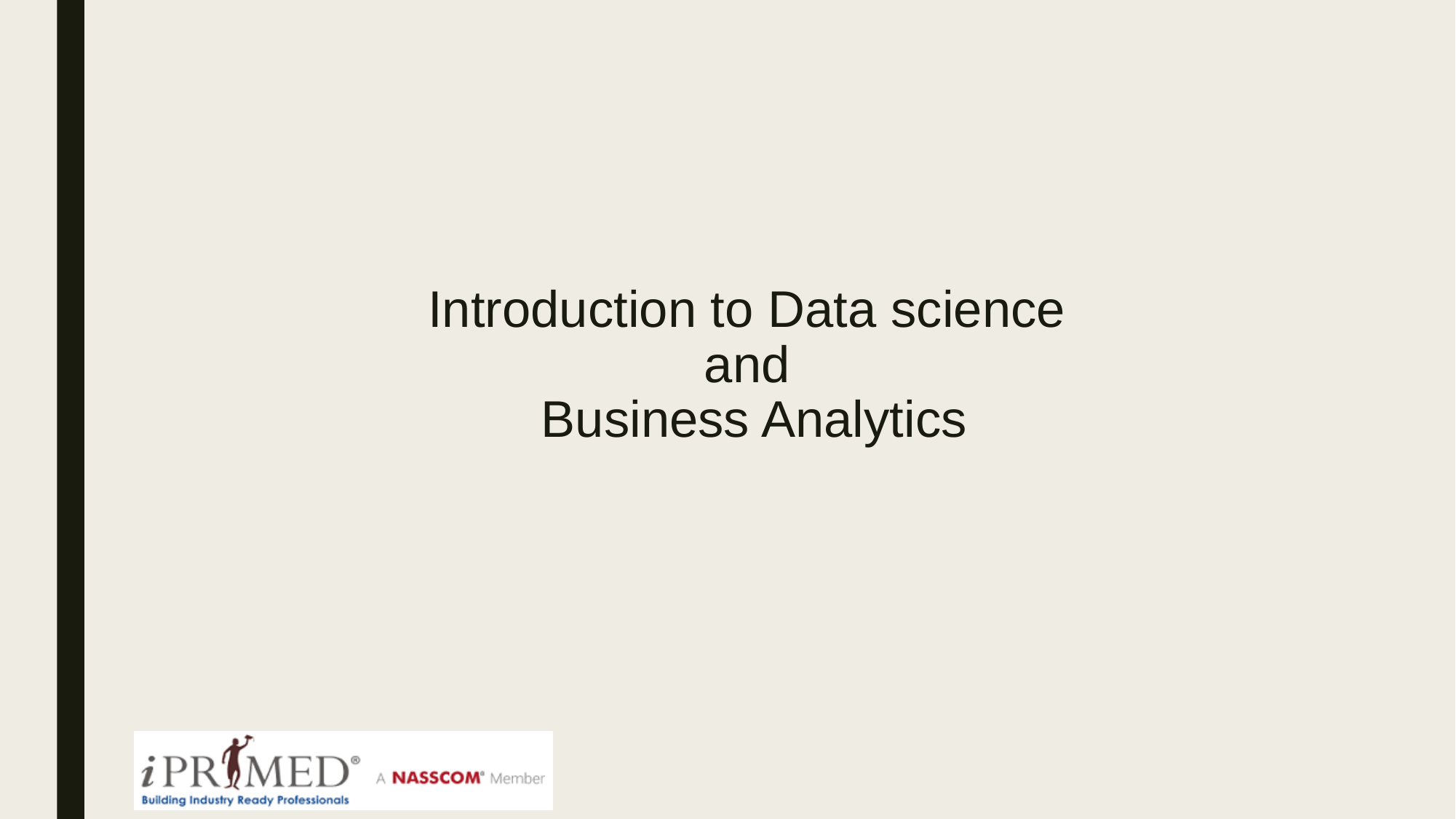

# Introduction to Data science and Business Analytics
1